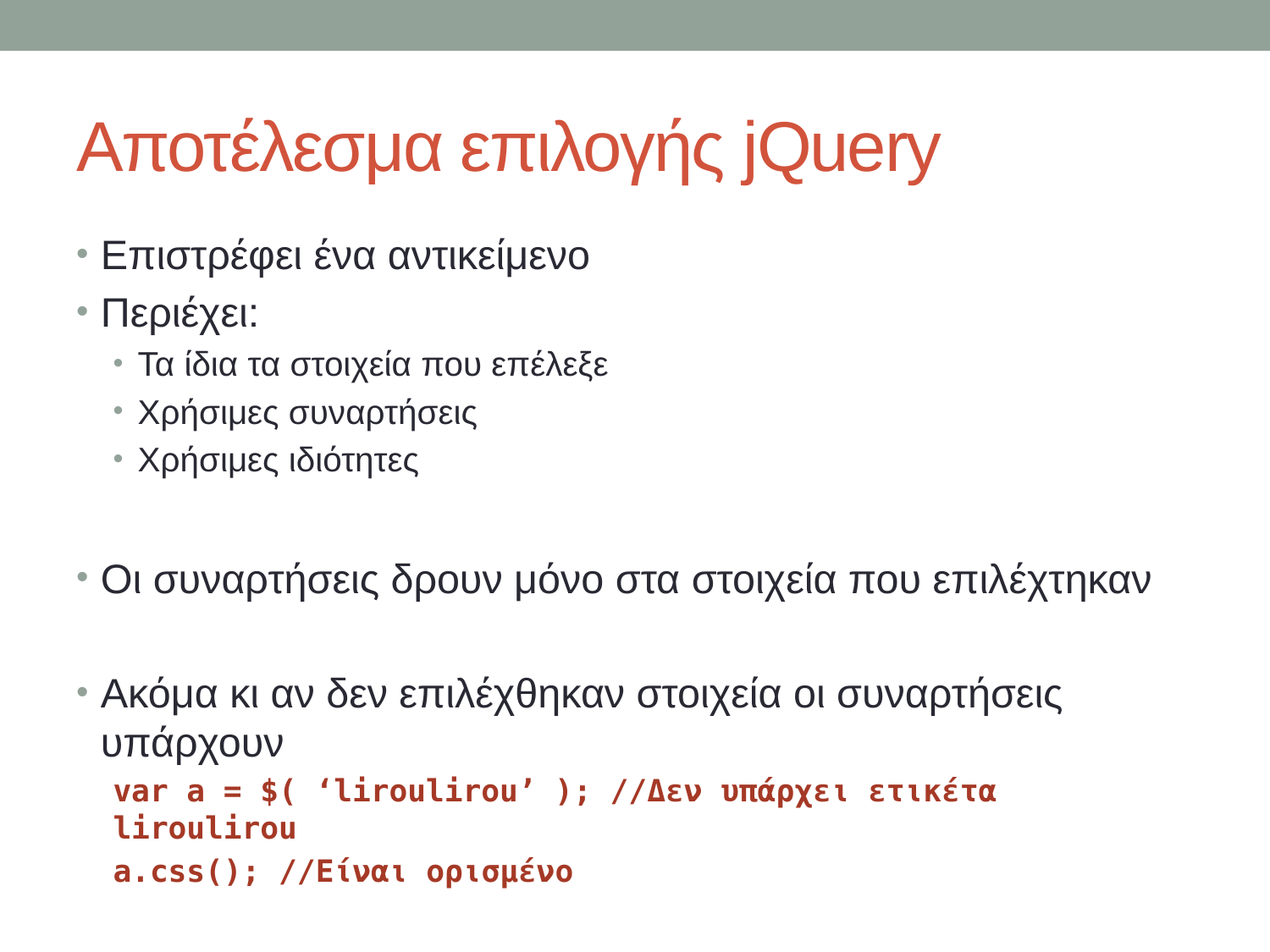

# Αποτέλεσμα επιλογής jQuery
Επιστρέφει ένα αντικείμενο
Περιέχει:
Τα ίδια τα στοιχεία που επέλεξε
Χρήσιμες συναρτήσεις
Χρήσιμες ιδιότητες

Οι συναρτήσεις δρουν μόνο στα στοιχεία που επιλέχτηκαν

Ακόμα κι αν δεν επιλέχθηκαν στοιχεία οι συναρτήσεις υπάρχουν
var a = $( ‘liroulirou’ ); //Δεν υπάρχει ετικέτα liroulirou
a.css(); //Είναι ορισμένο